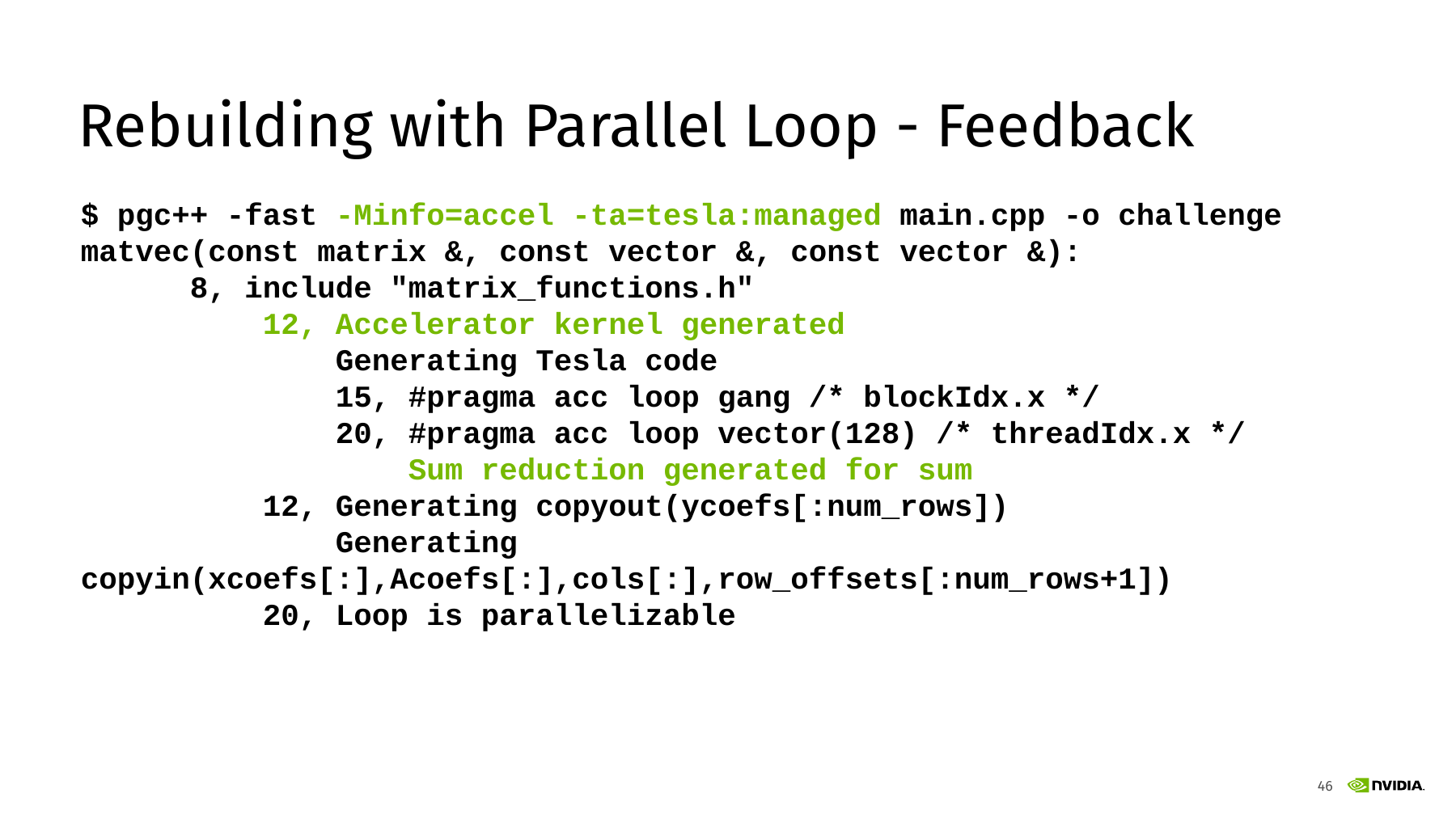

# Rebuilding with Parallel Loop - Feedback
$ pgc++ -fast -Minfo=accel -ta=tesla:managed main.cpp -o challenge
matvec(const matrix &, const vector &, const vector &):
      8, include "matrix_functions.h"
          12, Accelerator kernel generated
              Generating Tesla code
              15, #pragma acc loop gang /* blockIdx.x */
              20, #pragma acc loop vector(128) /* threadIdx.x */
                  Sum reduction generated for sum
          12, Generating copyout(ycoefs[:num_rows])
              Generating copyin(xcoefs[:],Acoefs[:],cols[:],row_offsets[:num_rows+1])
          20, Loop is parallelizable